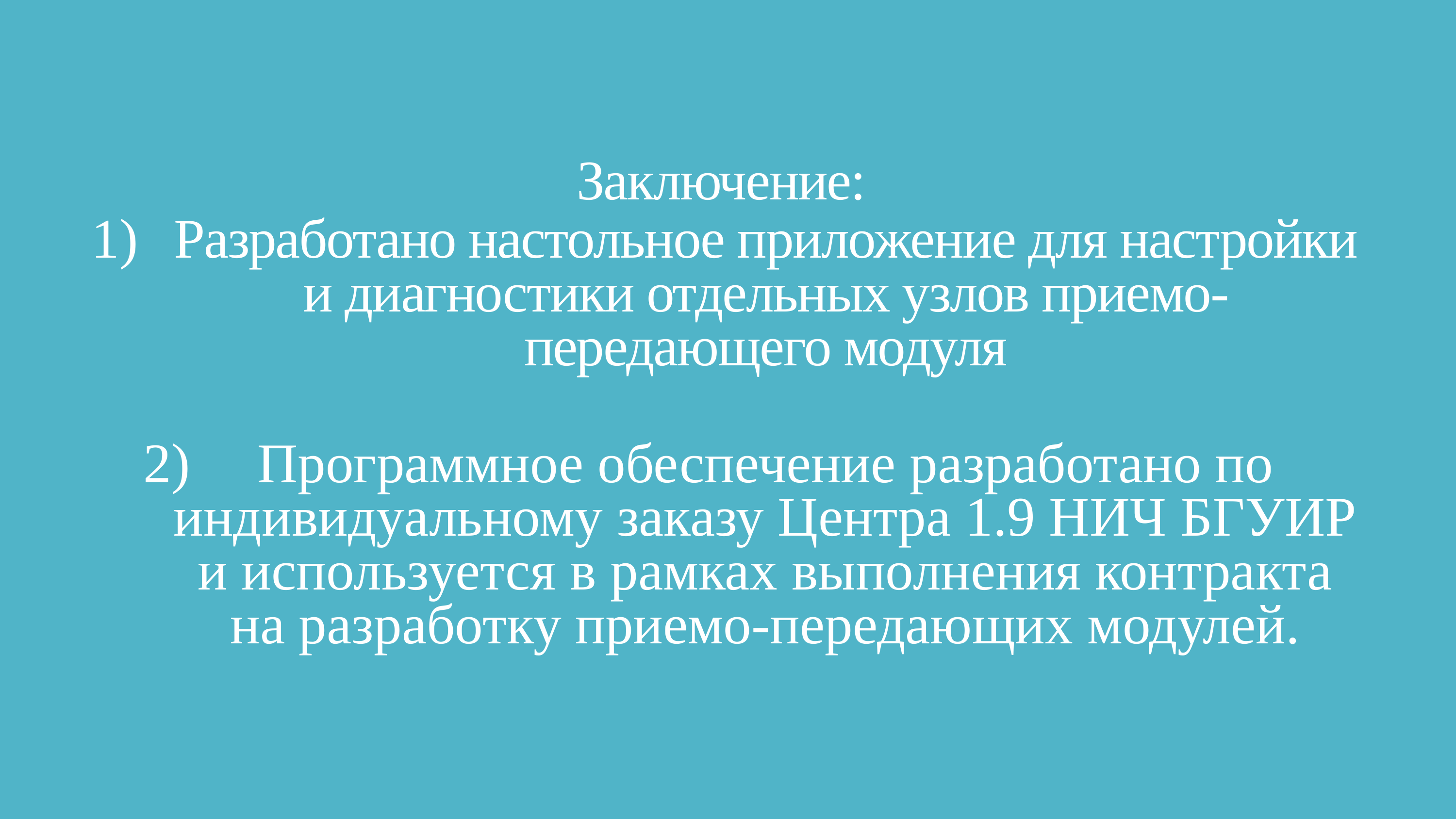

Заключение:
Разработано настольное приложение для настройки и диагностики отдельных узлов приемо-передающего модуля

Программное обеспечение разработано по индивидуальному заказу Центра 1.9 НИЧ БГУИР и используется в рамках выполнения контракта на разработку приемо-передающих модулей.